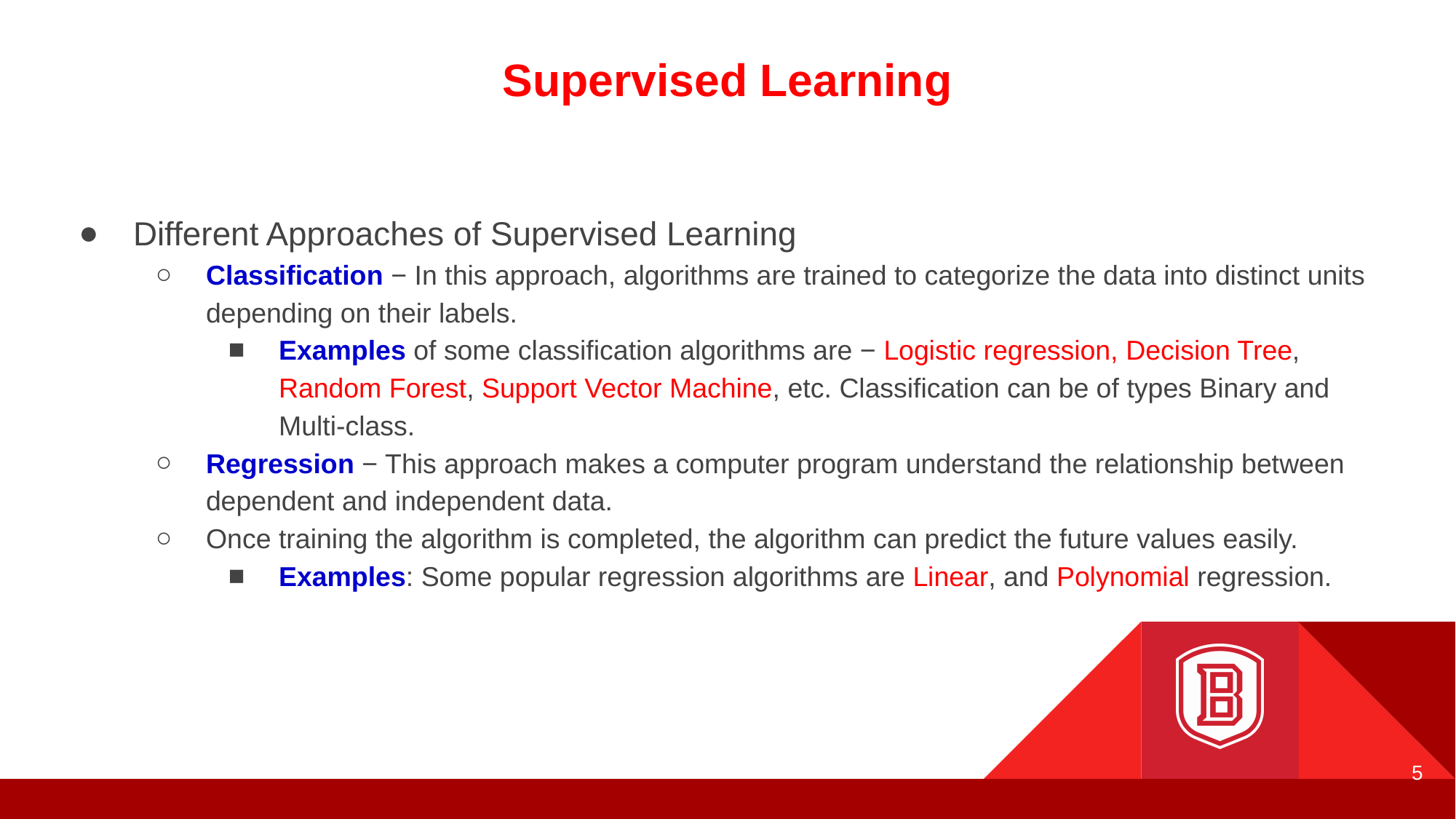

# Supervised Learning
Different Approaches of Supervised Learning
Classification − In this approach, algorithms are trained to categorize the data into distinct units depending on their labels.
Examples of some classification algorithms are − Logistic regression, Decision Tree, Random Forest, Support Vector Machine, etc. Classification can be of types Binary and Multi-class.
Regression − This approach makes a computer program understand the relationship between dependent and independent data.
Once training the algorithm is completed, the algorithm can predict the future values easily.
Examples: Some popular regression algorithms are Linear, and Polynomial regression.
5